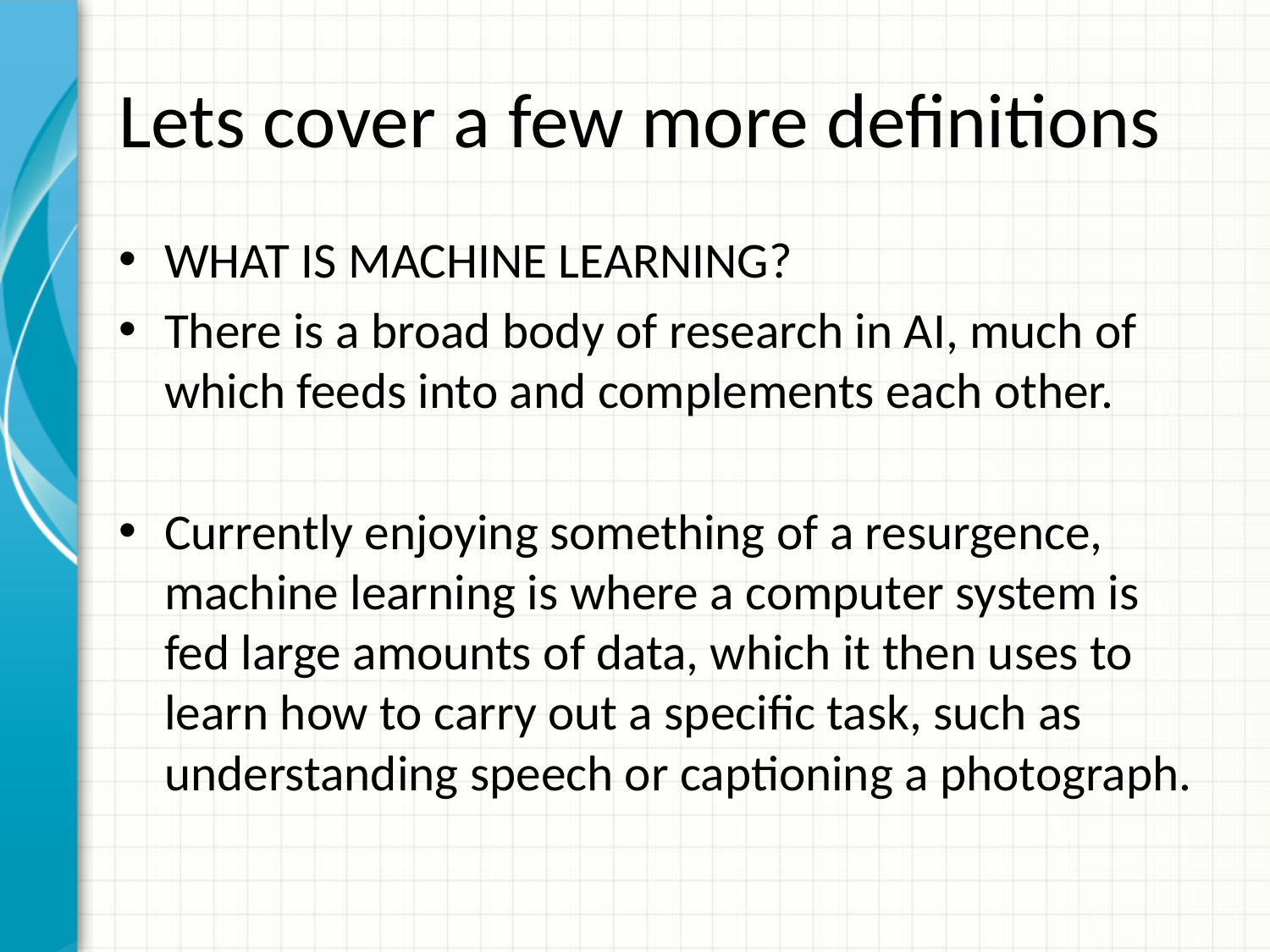

# Lets cover a few more definitions
WHAT IS MACHINE LEARNING?
There is a broad body of research in AI, much of which feeds into and complements each other.

Currently enjoying something of a resurgence, machine learning is where a computer system is fed large amounts of data, which it then uses to learn how to carry out a specific task, such as understanding speech or captioning a photograph.